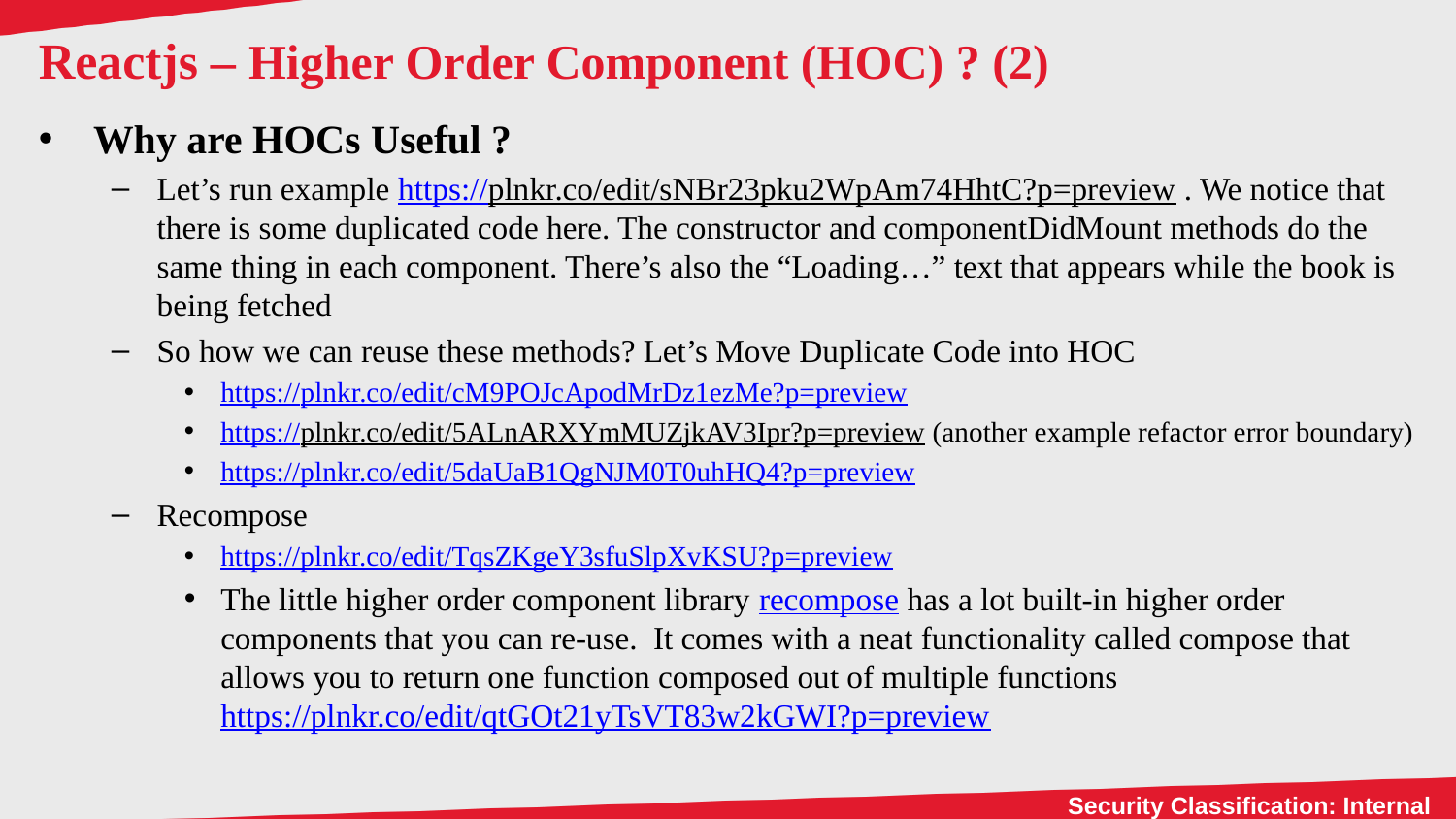

# Reactjs – Higher Order Component (HOC) ? (2)
Why are HOCs Useful ?
Let’s run example https://plnkr.co/edit/sNBr23pku2WpAm74HhtC?p=preview . We notice that there is some duplicated code here. The constructor and componentDidMount methods do the same thing in each component. There’s also the “Loading…” text that appears while the book is being fetched
So how we can reuse these methods? Let’s Move Duplicate Code into HOC
https://plnkr.co/edit/cM9POJcApodMrDz1ezMe?p=preview
https://plnkr.co/edit/5ALnARXYmMUZjkAV3Ipr?p=preview (another example refactor error boundary)
https://plnkr.co/edit/5daUaB1QgNJM0T0uhHQ4?p=preview
Recompose
https://plnkr.co/edit/TqsZKgeY3sfuSlpXvKSU?p=preview
The little higher order component library recompose has a lot built-in higher order components that you can re-use.  It comes with a neat functionality called compose that allows you to return one function composed out of multiple functions https://plnkr.co/edit/qtGOt21yTsVT83w2kGWI?p=preview